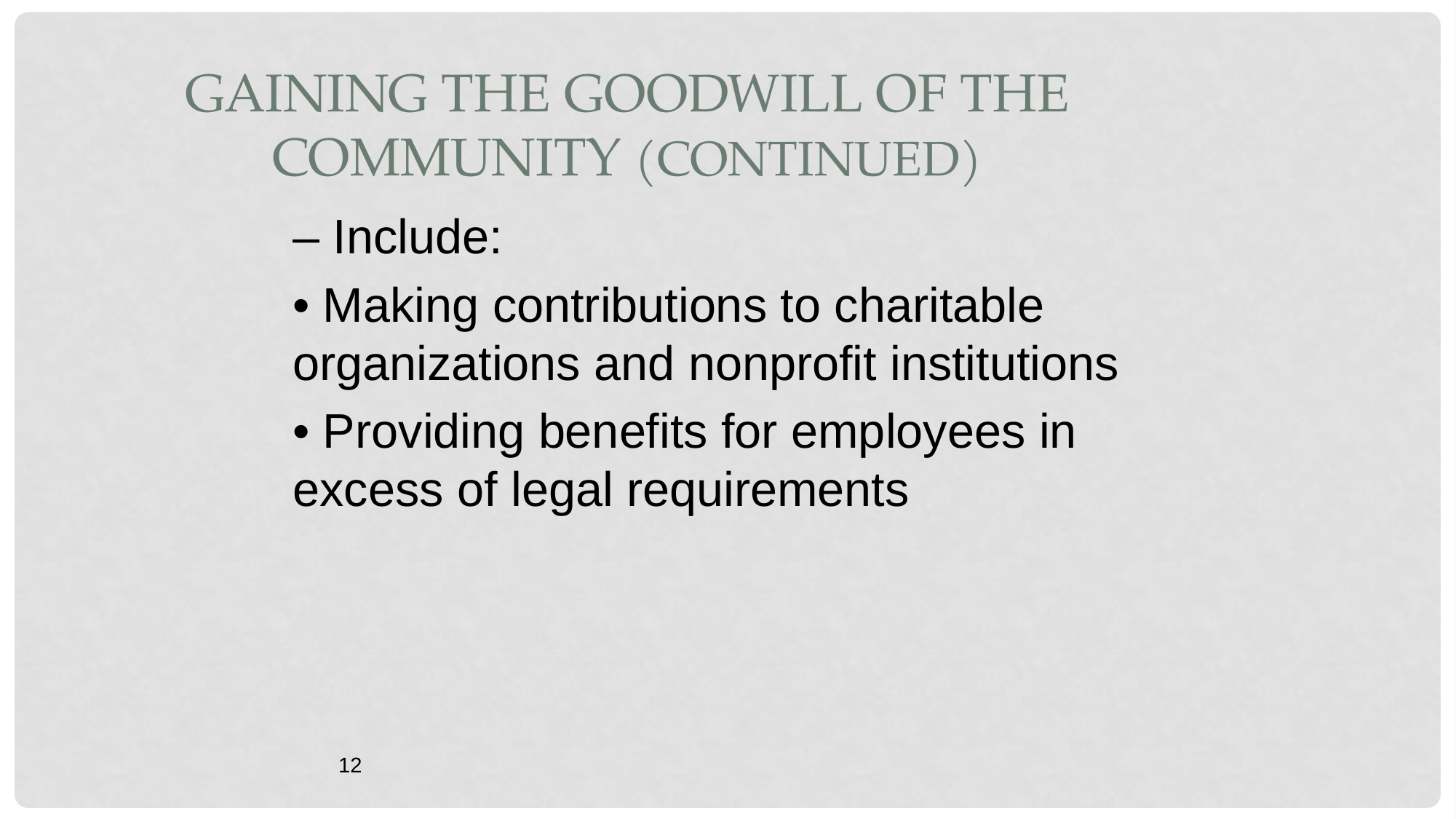

Gaining the Goodwill of the Community (continued)

– Include:
• Making contributions to charitable organizations and nonprofit institutions
• Providing benefits for employees in excess of legal requirements
12